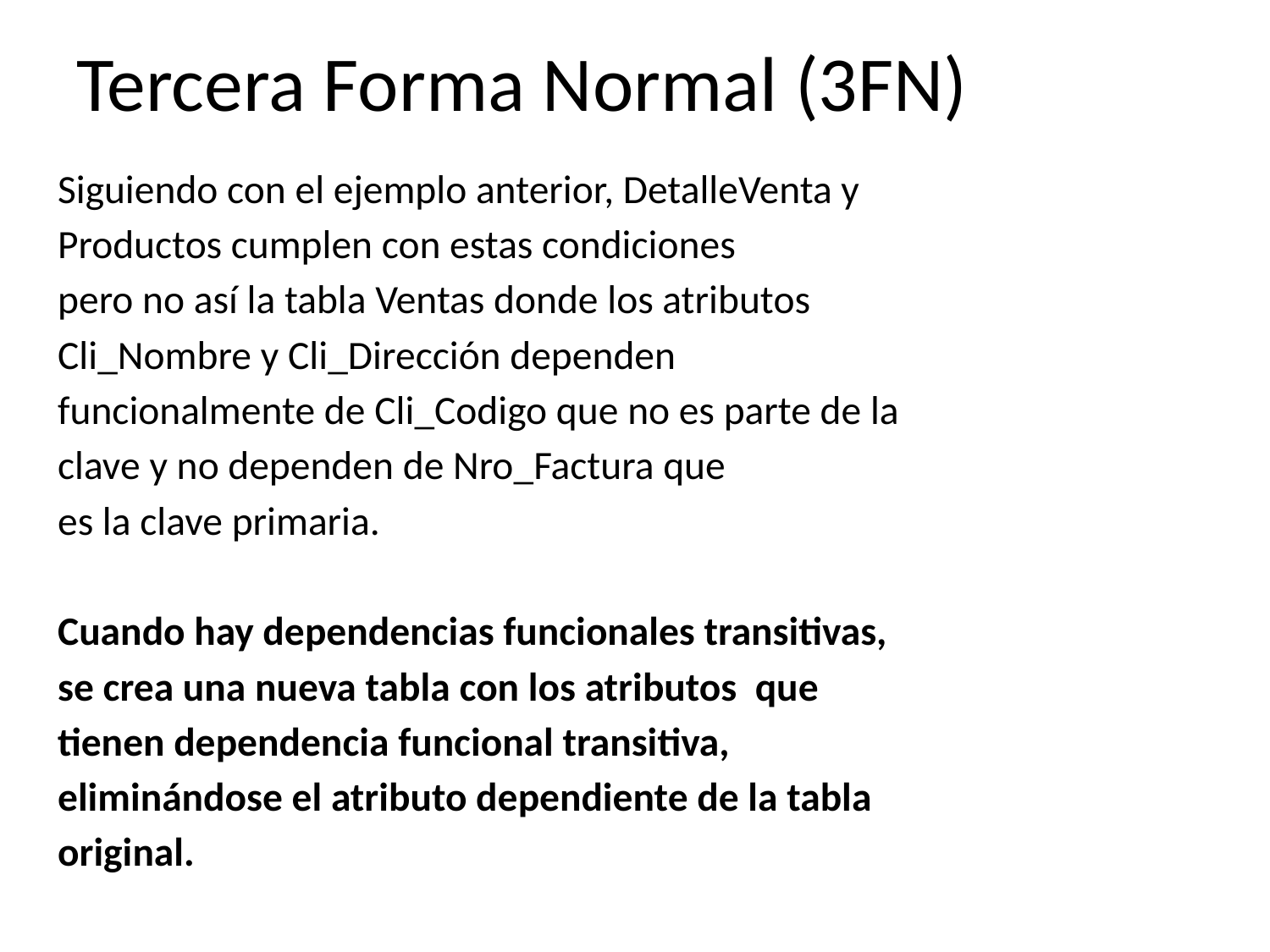

# Tercera Forma Normal (3FN)
Siguiendo con el ejemplo anterior, DetalleVenta y
Productos cumplen con estas condiciones
pero no así la tabla Ventas donde los atributos
Cli_Nombre y Cli_Dirección dependen
funcionalmente de Cli_Codigo que no es parte de la
clave y no dependen de Nro_Factura que
es la clave primaria.

Cuando hay dependencias funcionales transitivas,
se crea una nueva tabla con los atributos  que
tienen dependencia funcional transitiva,
eliminándose el atributo dependiente de la tabla
original.